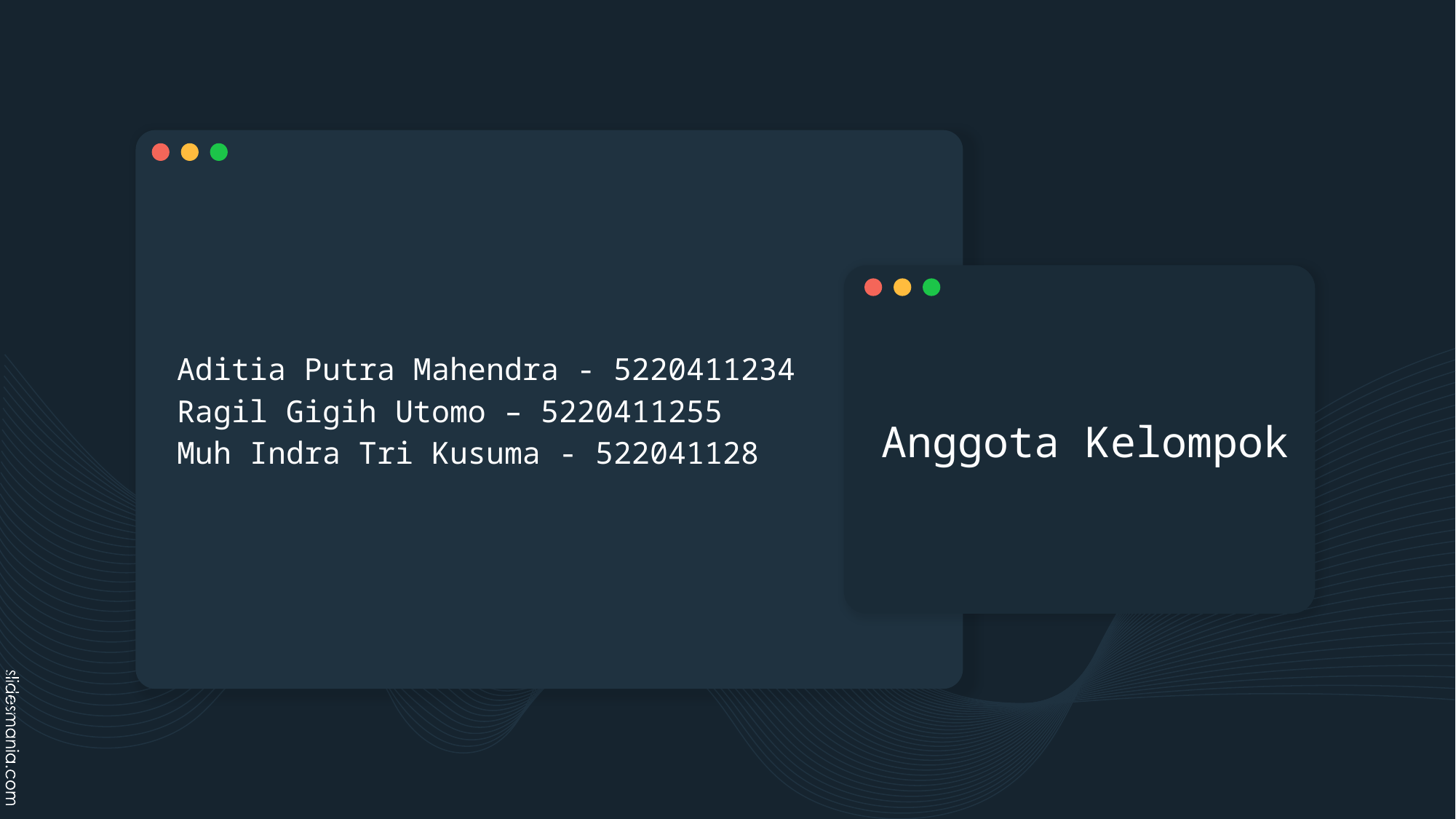

Aditia Putra Mahendra - 5220411234
Ragil Gigih Utomo – 5220411255
Muh Indra Tri Kusuma - 522041128

Anggota Kelompok